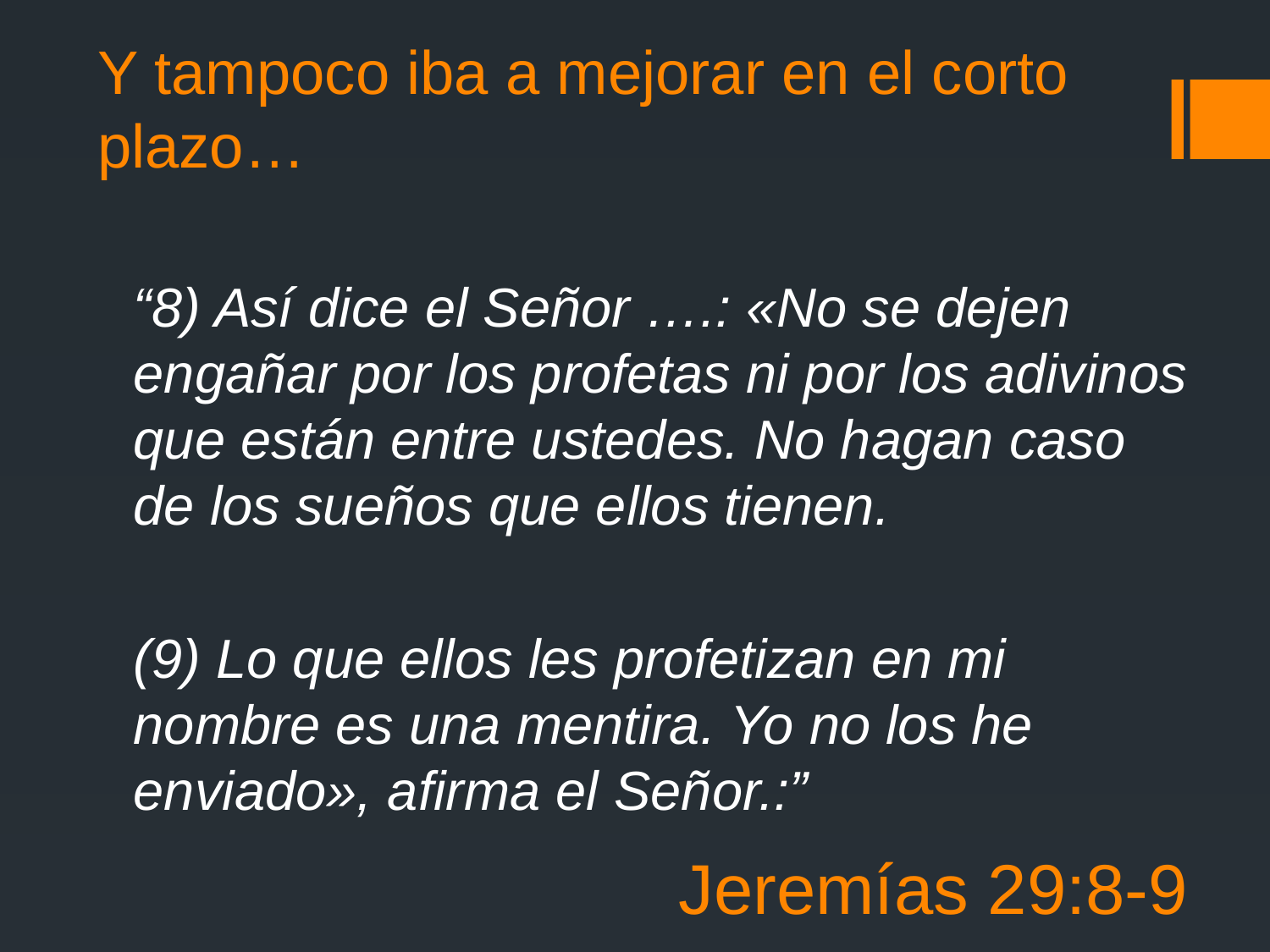

Y tampoco iba a mejorar en el corto plazo…
“8) Así dice el Señor ….: «No se dejen engañar por los profetas ni por los adivinos que están entre ustedes. No hagan caso de los sueños que ellos tienen.

(9) Lo que ellos les profetizan en mi nombre es una mentira. Yo no los he enviado», afirma el Señor.:”
# Jeremías 29:8-9